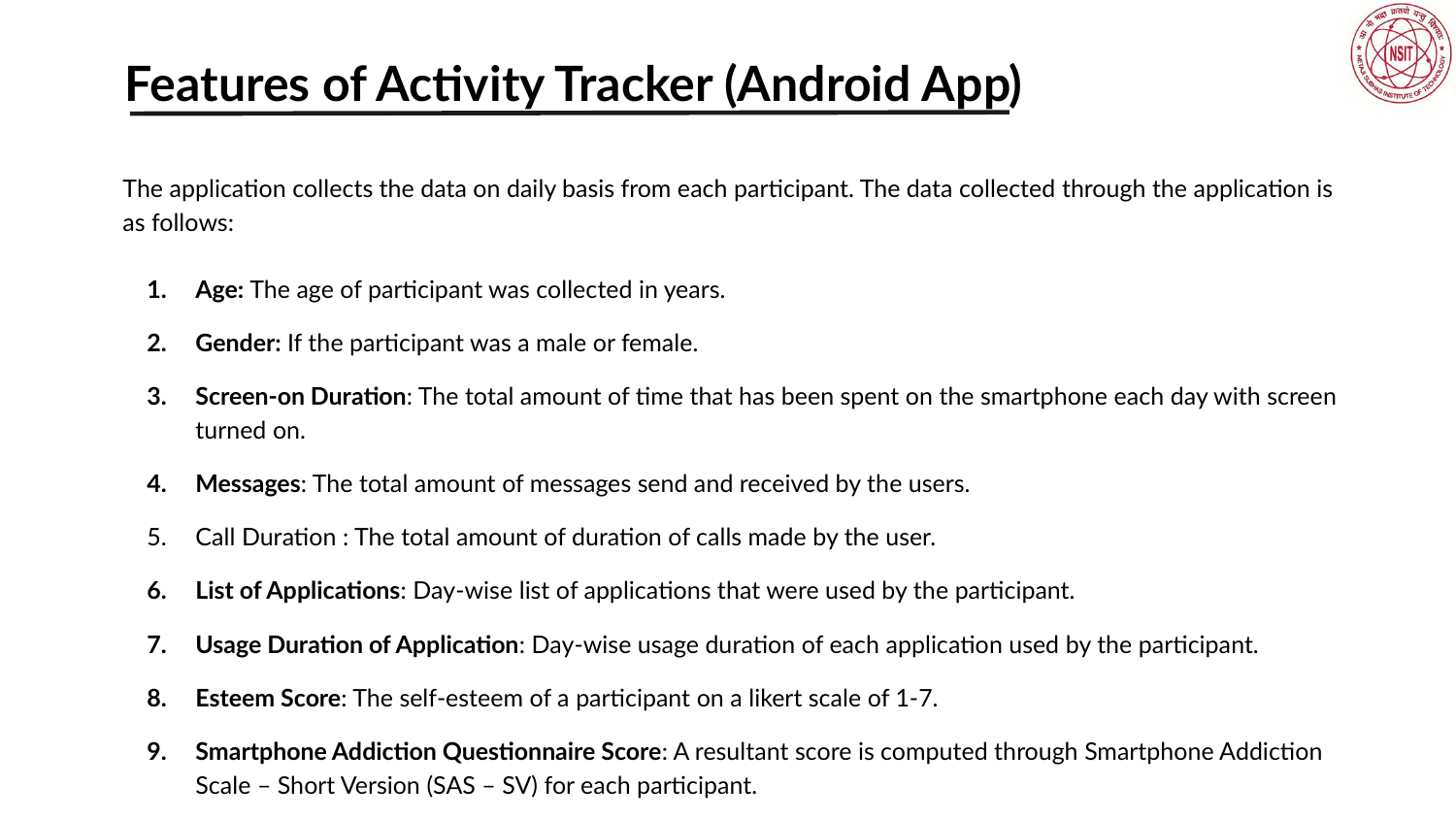

Features of Activity Tracker (Android App)
The application collects the data on daily basis from each participant. The data collected through the application is as follows:

Age: The age of participant was collected in years.
Gender: If the participant was a male or female.
Screen-on Duration: The total amount of time that has been spent on the smartphone each day with screen turned on.
Messages: The total amount of messages send and received by the users.
Call Duration : The total amount of duration of calls made by the user.
List of Applications: Day-wise list of applications that were used by the participant.
Usage Duration of Application: Day-wise usage duration of each application used by the participant.
Esteem Score: The self-esteem of a participant on a likert scale of 1-7.
Smartphone Addiction Questionnaire Score: A resultant score is computed through Smartphone Addiction Scale – Short Version (SAS – SV) for each participant.